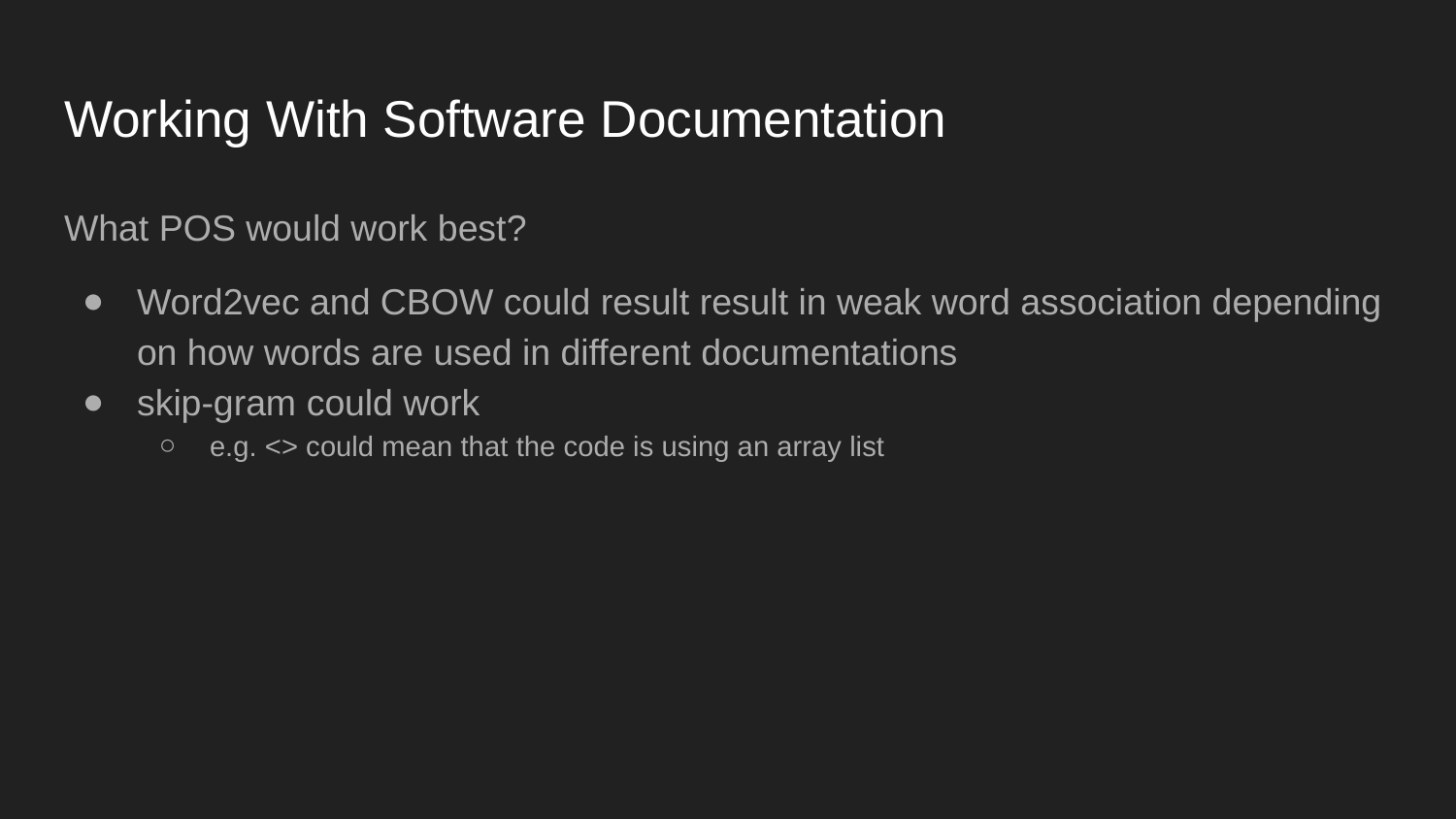

# Working With Software Documentation
What POS would work best?
Word2vec and CBOW could result result in weak word association depending on how words are used in different documentations
skip-gram could work
e.g. <> could mean that the code is using an array list